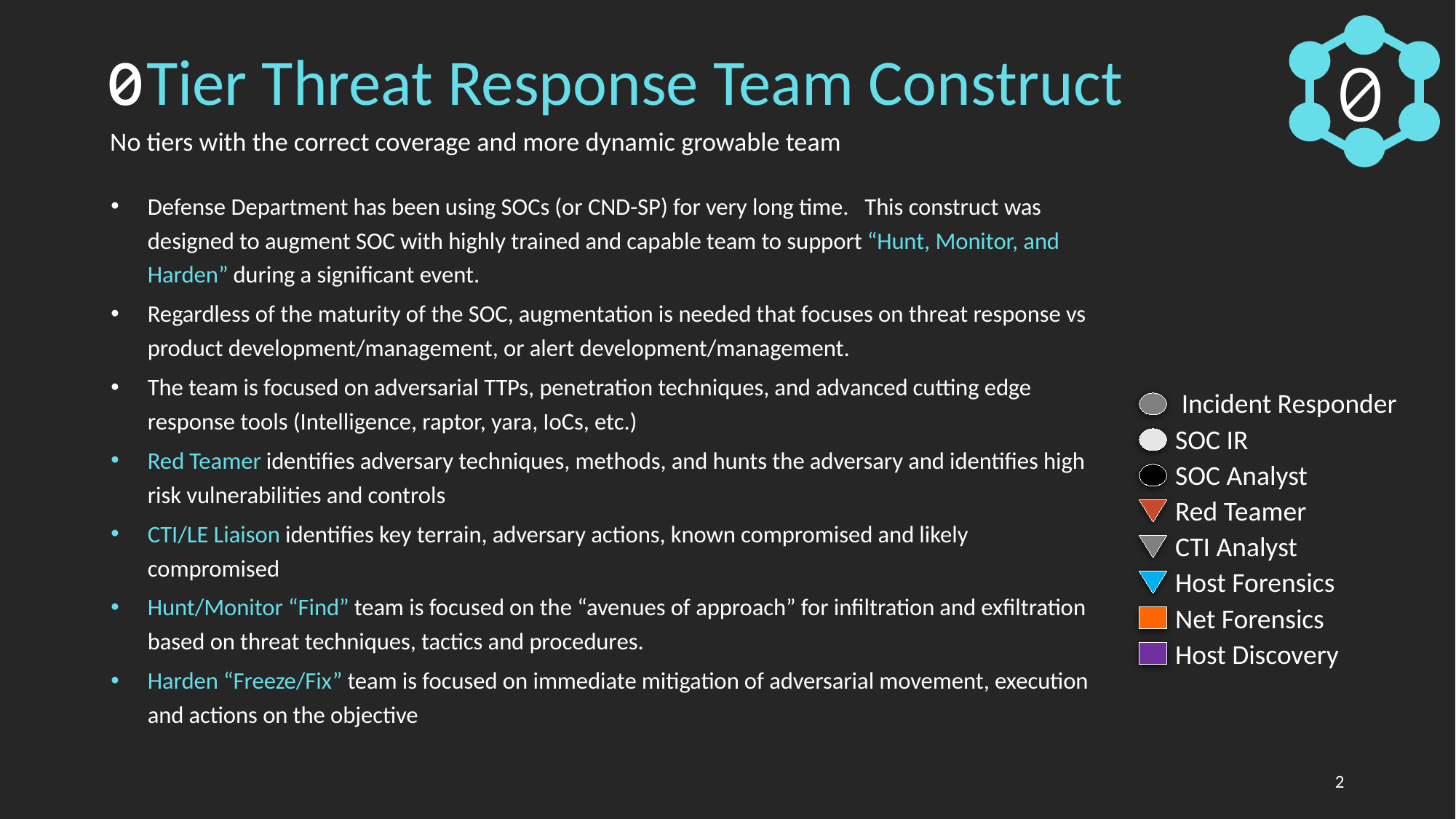

# 0Tier Threat Response Team Construct
No tiers with the correct coverage and more dynamic growable team
Defense Department has been using SOCs (or CND-SP) for very long time.   This construct was designed to augment SOC with highly trained and capable team to support “Hunt, Monitor, and Harden” during a significant event.
Regardless of the maturity of the SOC, augmentation is needed that focuses on threat response vs product development/management, or alert development/management.
The team is focused on adversarial TTPs, penetration techniques, and advanced cutting edge response tools (Intelligence, raptor, yara, IoCs, etc.)
Red Teamer identifies adversary techniques, methods, and hunts the adversary and identifies high risk vulnerabilities and controls
CTI/LE Liaison identifies key terrain, adversary actions, known compromised and likely compromised
Hunt/Monitor “Find” team is focused on the “avenues of approach” for infiltration and exfiltration based on threat techniques, tactics and procedures.
Harden “Freeze/Fix” team is focused on immediate mitigation of adversarial movement, execution and actions on the objective
 Incident Responder
SOC IR
SOC Analyst
Red Teamer
CTI Analyst
Host Forensics
Net Forensics
Host Discovery

2